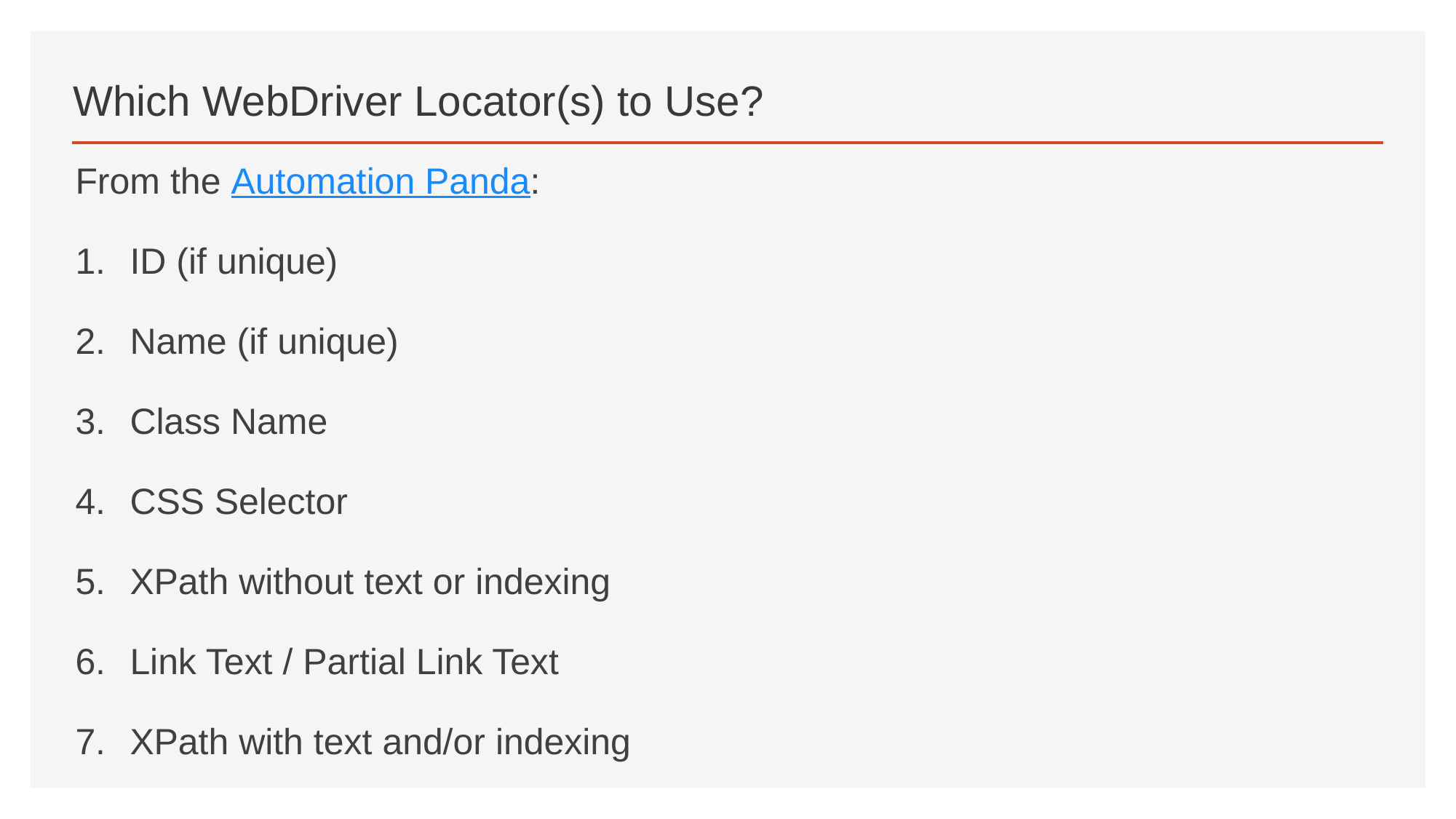

# Which WebDriver Locator(s) to Use?
From the Automation Panda:
ID (if unique)
Name (if unique)
Class Name
CSS Selector
XPath without text or indexing
Link Text / Partial Link Text
XPath with text and/or indexing